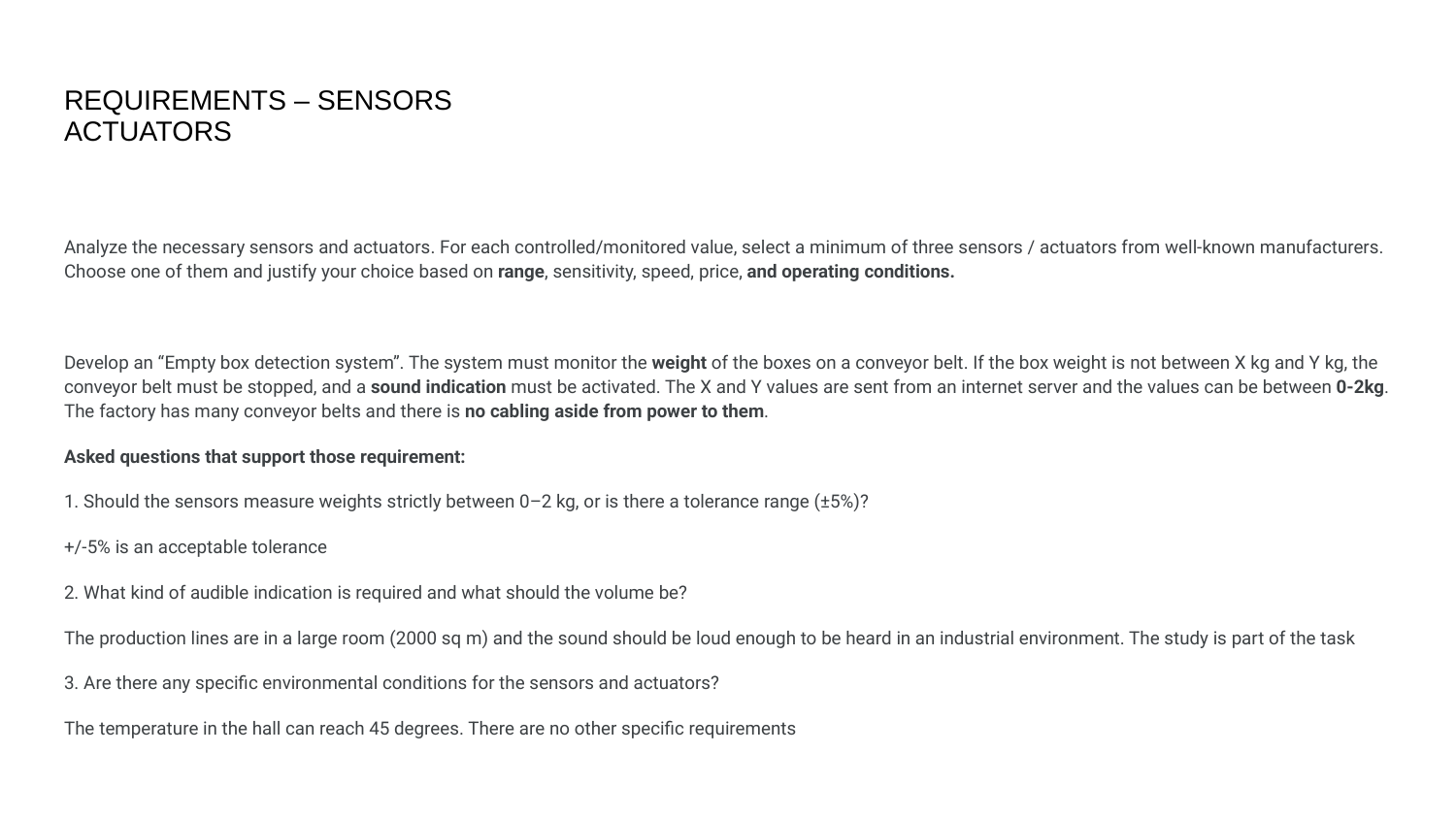

# REQUIREMENTS – SENSORS
ACTUATORS

Analyze the necessary sensors and actuators. For each controlled/monitored value, select a minimum of three sensors / actuators from well-known manufacturers. Choose one of them and justify your choice based on range, sensitivity, speed, price, and operating conditions.

Develop an “Empty box detection system”. The system must monitor the weight of the boxes on a conveyor belt. If the box weight is not between X kg and Y kg, the conveyor belt must be stopped, and a sound indication must be activated. The X and Y values are sent from an internet server and the values can be between 0-2kg. The factory has many conveyor belts and there is no cabling aside from power to them.
Asked questions that support those requirement:
1. Should the sensors measure weights strictly between 0–2 kg, or is there a tolerance range (±5%)?
+/-5% is an acceptable tolerance
2. What kind of audible indication is required and what should the volume be?
The production lines are in a large room (2000 sq m) and the sound should be loud enough to be heard in an industrial environment. The study is part of the task
3. Are there any specific environmental conditions for the sensors and actuators?
The temperature in the hall can reach 45 degrees. There are no other specific requirements